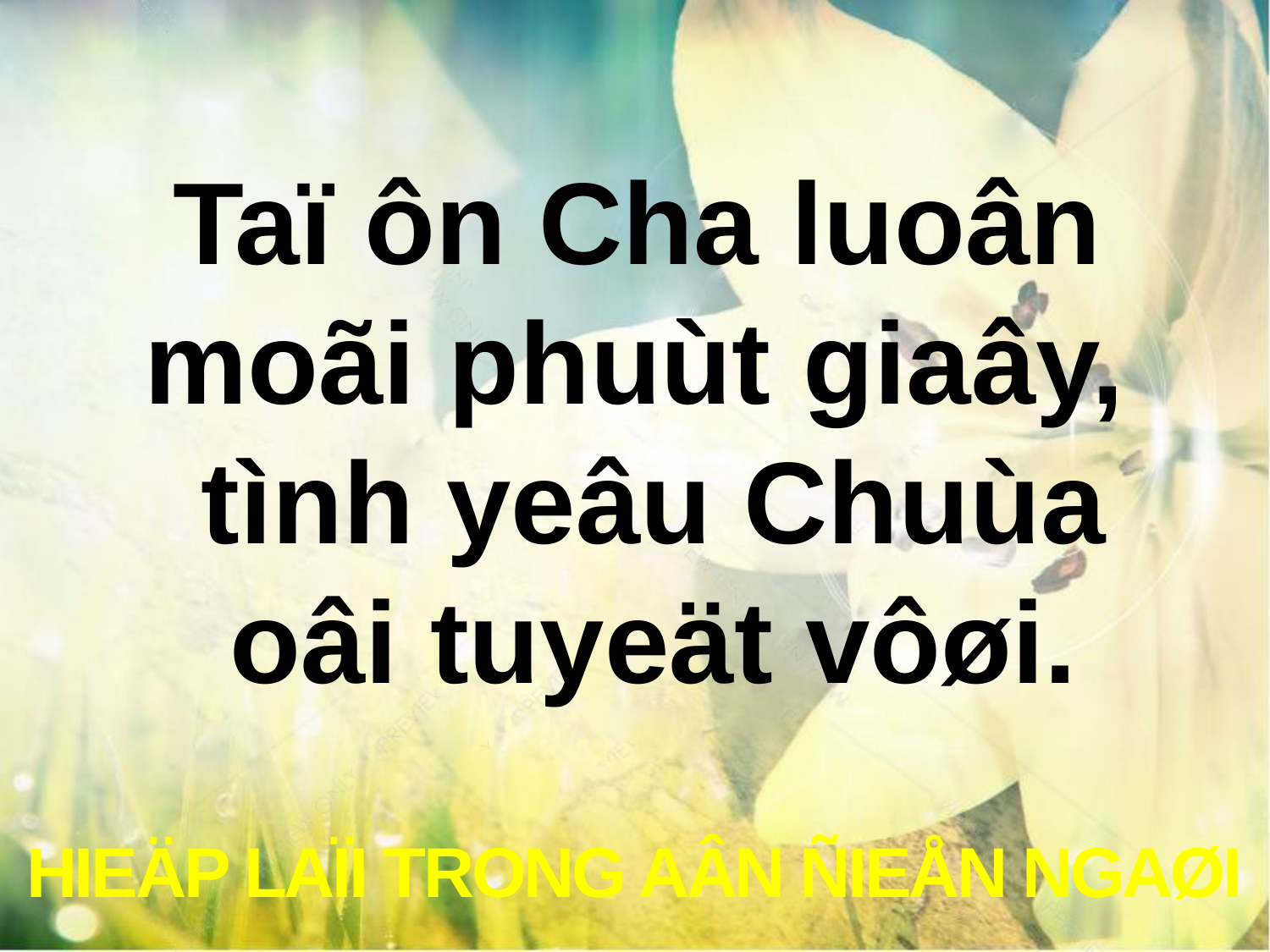

Taï ôn Cha luoân
moãi phuùt giaây,
tình yeâu Chuùa
oâi tuyeät vôøi.
HIEÄP LAÏI TRONG AÂN ÑIEÅN NGAØI